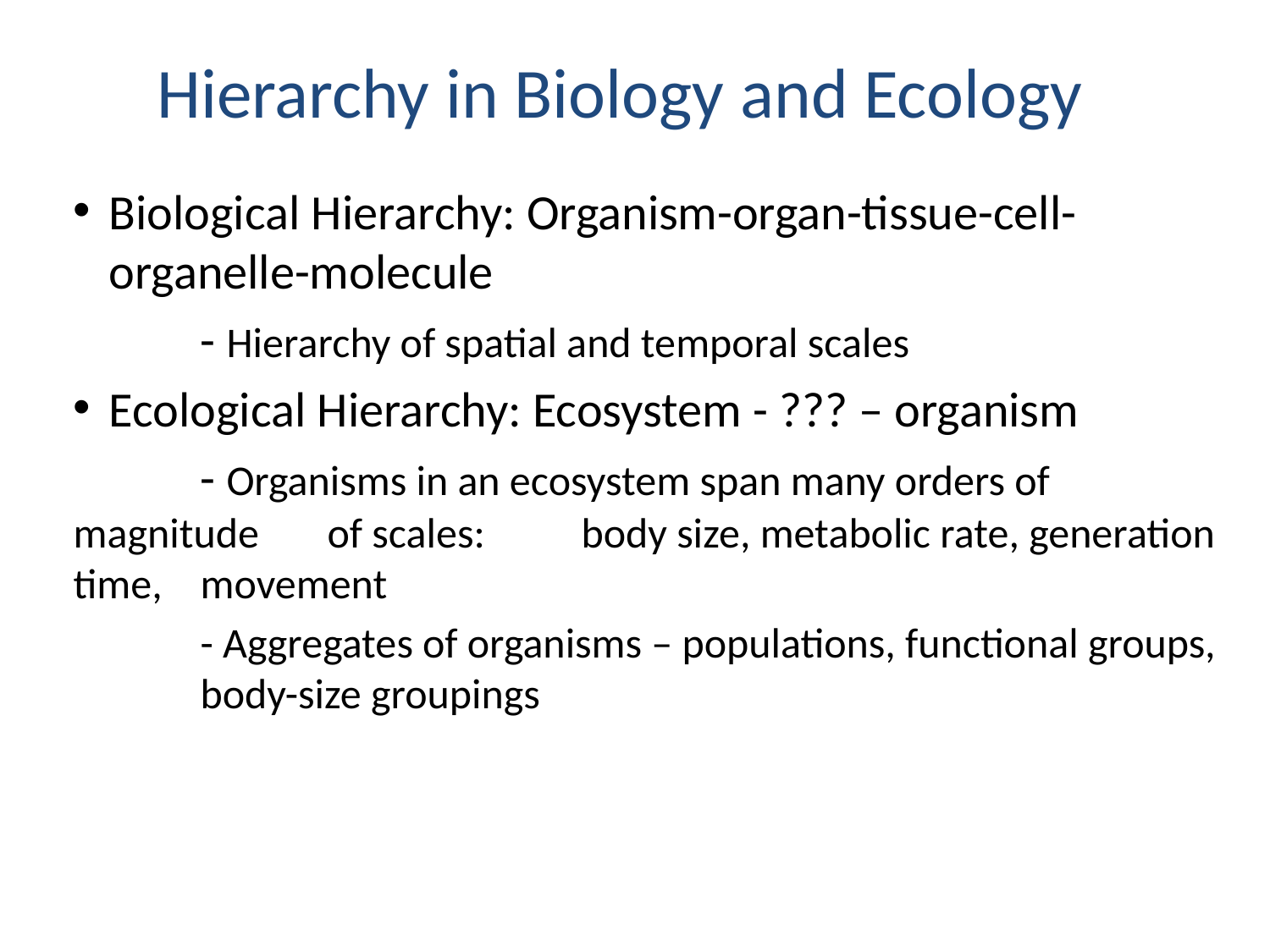

# Hierarchy in Biology and Ecology
Biological Hierarchy: Organism-organ-tissue-cell-organelle-molecule
	- Hierarchy of spatial and temporal scales
Ecological Hierarchy: Ecosystem - ??? – organism
	- Organisms in an ecosystem span many orders of magnitude 	of scales: 	body size, metabolic rate, generation time, 	movement
	- Aggregates of organisms – populations, functional groups, 	body-size groupings